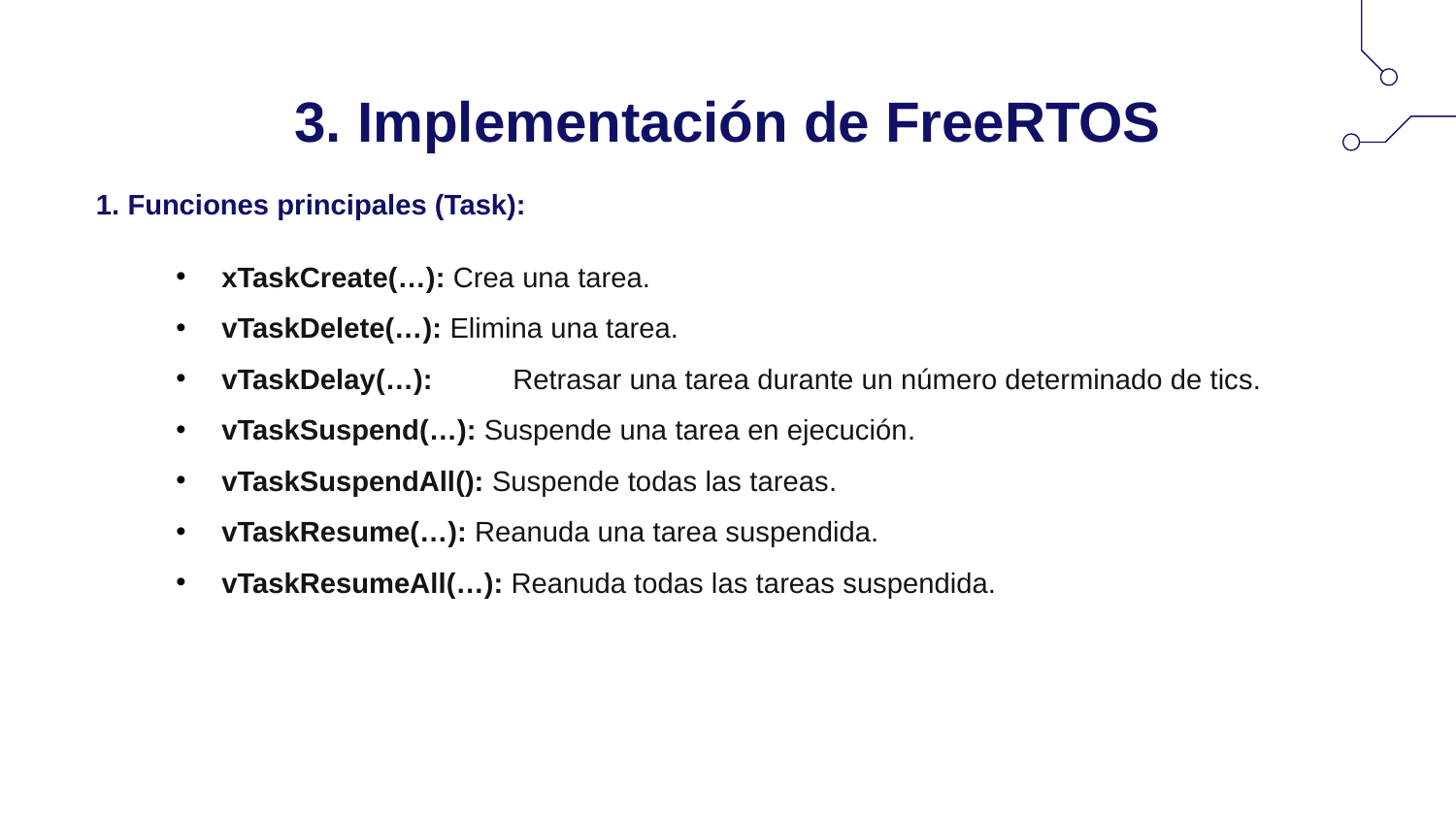

# 3. Implementación de FreeRTOS
1. Funciones principales (Task):
xTaskCreate(…): Crea una tarea.
vTaskDelete(…): Elimina una tarea.
vTaskDelay(…): 	Retrasar una tarea durante un número determinado de tics.
vTaskSuspend(…): Suspende una tarea en ejecución.
vTaskSuspendAll(): Suspende todas las tareas.
vTaskResume(…): Reanuda una tarea suspendida.
vTaskResumeAll(…): Reanuda todas las tareas suspendida.